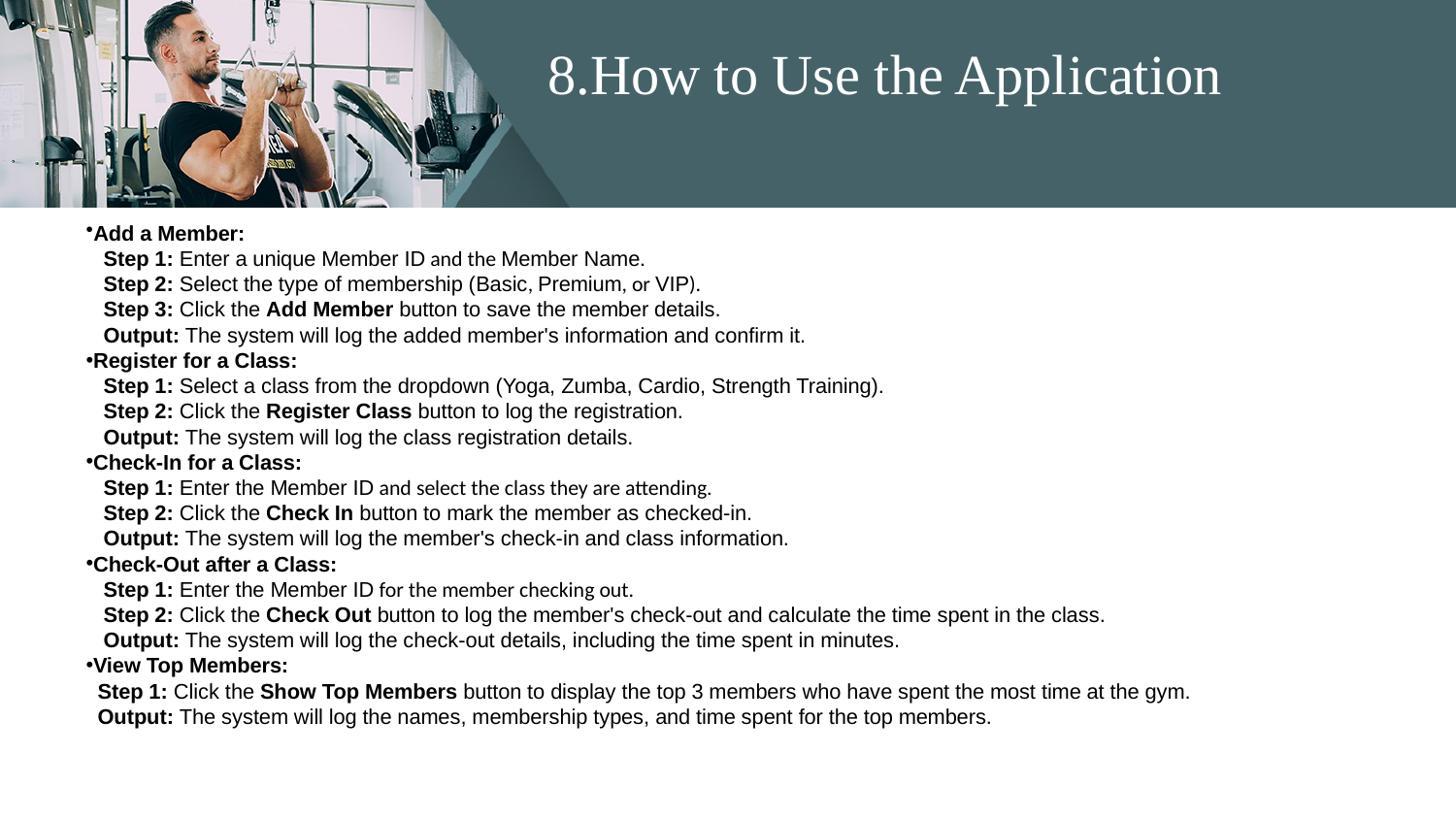

# 8.How to Use the Application
Add a Member:
   Step 1: Enter a unique Member ID and the Member Name.
   Step 2: Select the type of membership (Basic, Premium, or VIP).
   Step 3: Click the Add Member button to save the member details.
   Output: The system will log the added member's information and confirm it.
Register for a Class:
   Step 1: Select a class from the dropdown (Yoga, Zumba, Cardio, Strength Training).
   Step 2: Click the Register Class button to log the registration.
   Output: The system will log the class registration details.
Check-In for a Class:
   Step 1: Enter the Member ID and select the class they are attending.
   Step 2: Click the Check In button to mark the member as checked-in.
   Output: The system will log the member's check-in and class information.
Check-Out after a Class:
   Step 1: Enter the Member ID for the member checking out.
   Step 2: Click the Check Out button to log the member's check-out and calculate the time spent in the class.
   Output: The system will log the check-out details, including the time spent in minutes.
View Top Members:
  Step 1: Click the Show Top Members button to display the top 3 members who have spent the most time at the gym.
  Output: The system will log the names, membership types, and time spent for the top members.